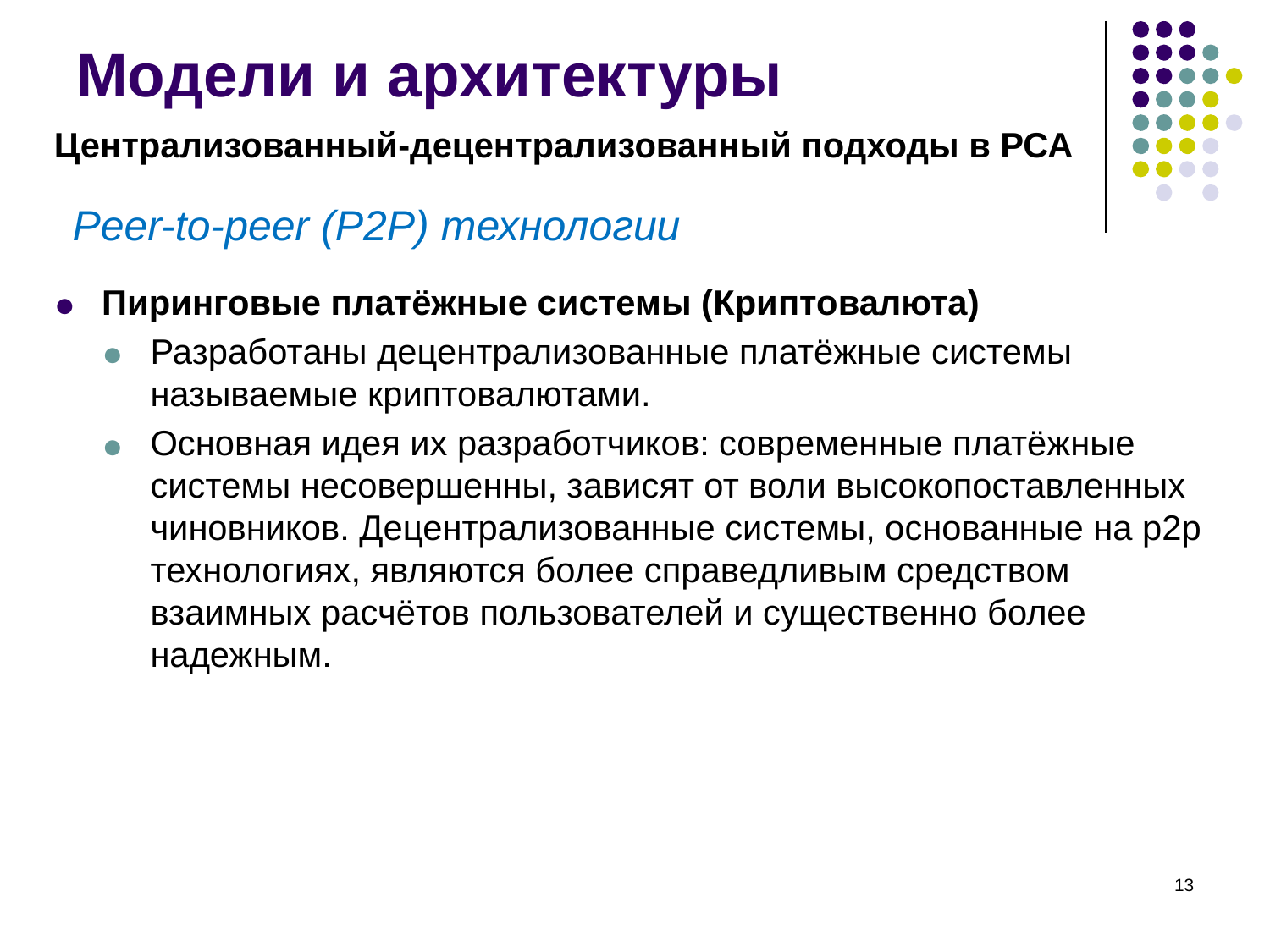

# Модели и архитектуры
Централизованный-децентрализованный подходы в РСА
Peer-to-peer (P2P) технологии

Пиринговые платёжные системы (Криптовалюта)
Разработаны децентрализованные платёжные системы называемые криптовалютами.
Основная идея их разработчиков: современные платёжные системы несовершенны, зависят от воли высокопоставленных чиновников. Децентрализованные системы, основанные на p2p технологиях, являются более справедливым средством взаимных расчётов пользователей и существенно более надежным.

13